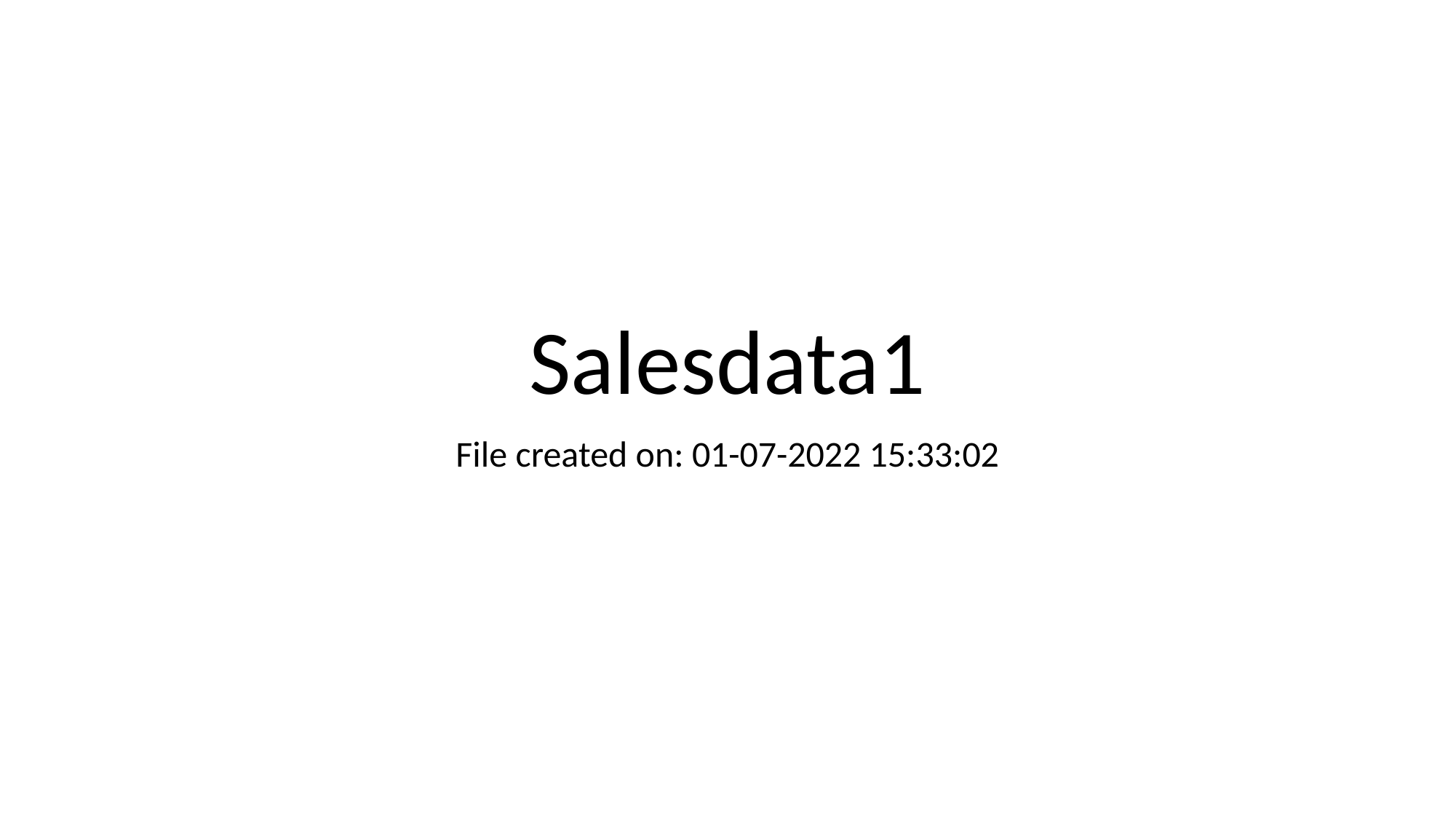

# Salesdata1
File created on: 01-07-2022 15:33:02